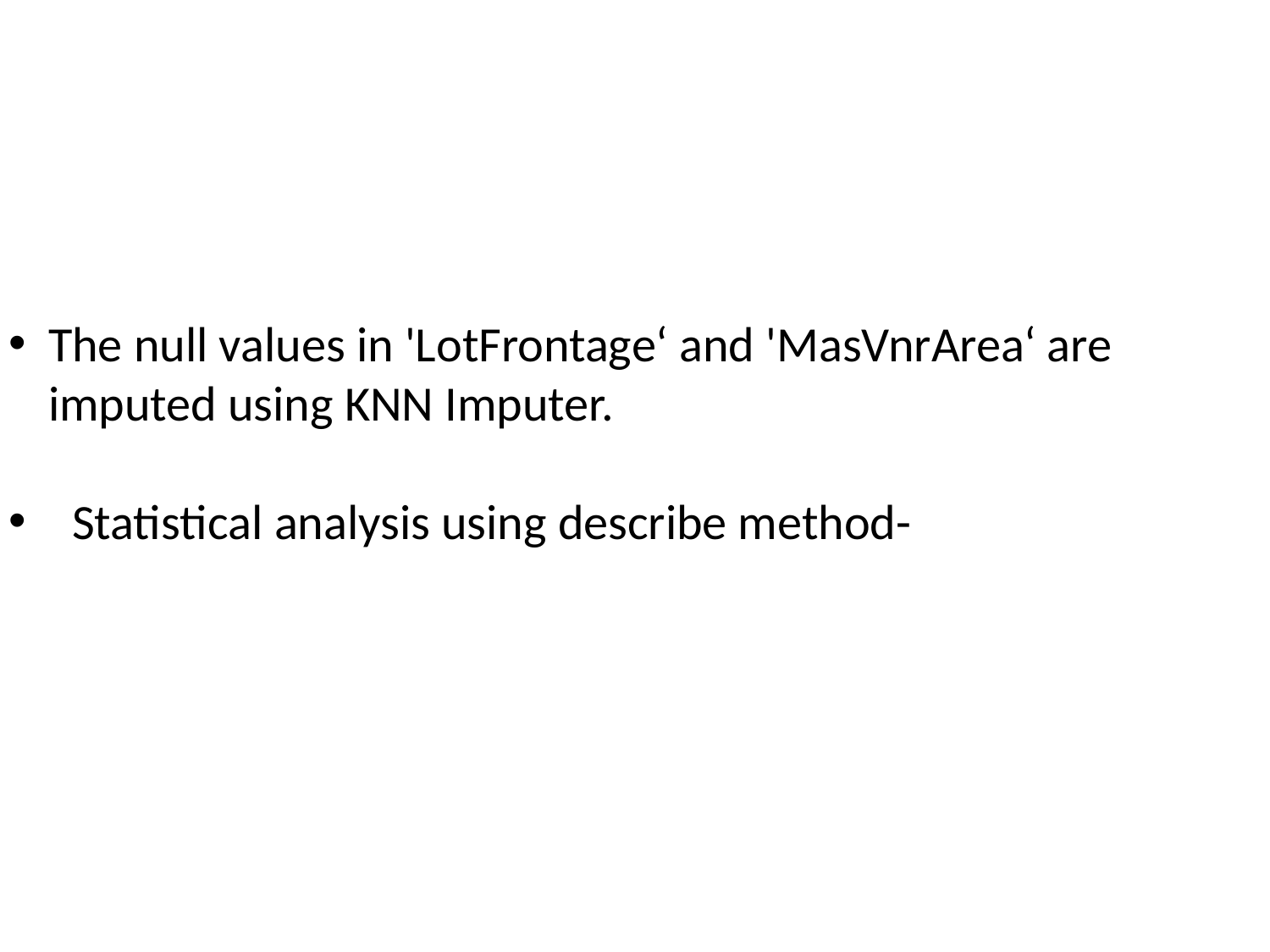

The null values in 'LotFrontage‘ and 'MasVnrArea‘ are imputed using KNN Imputer.

Statistical analysis using describe method-